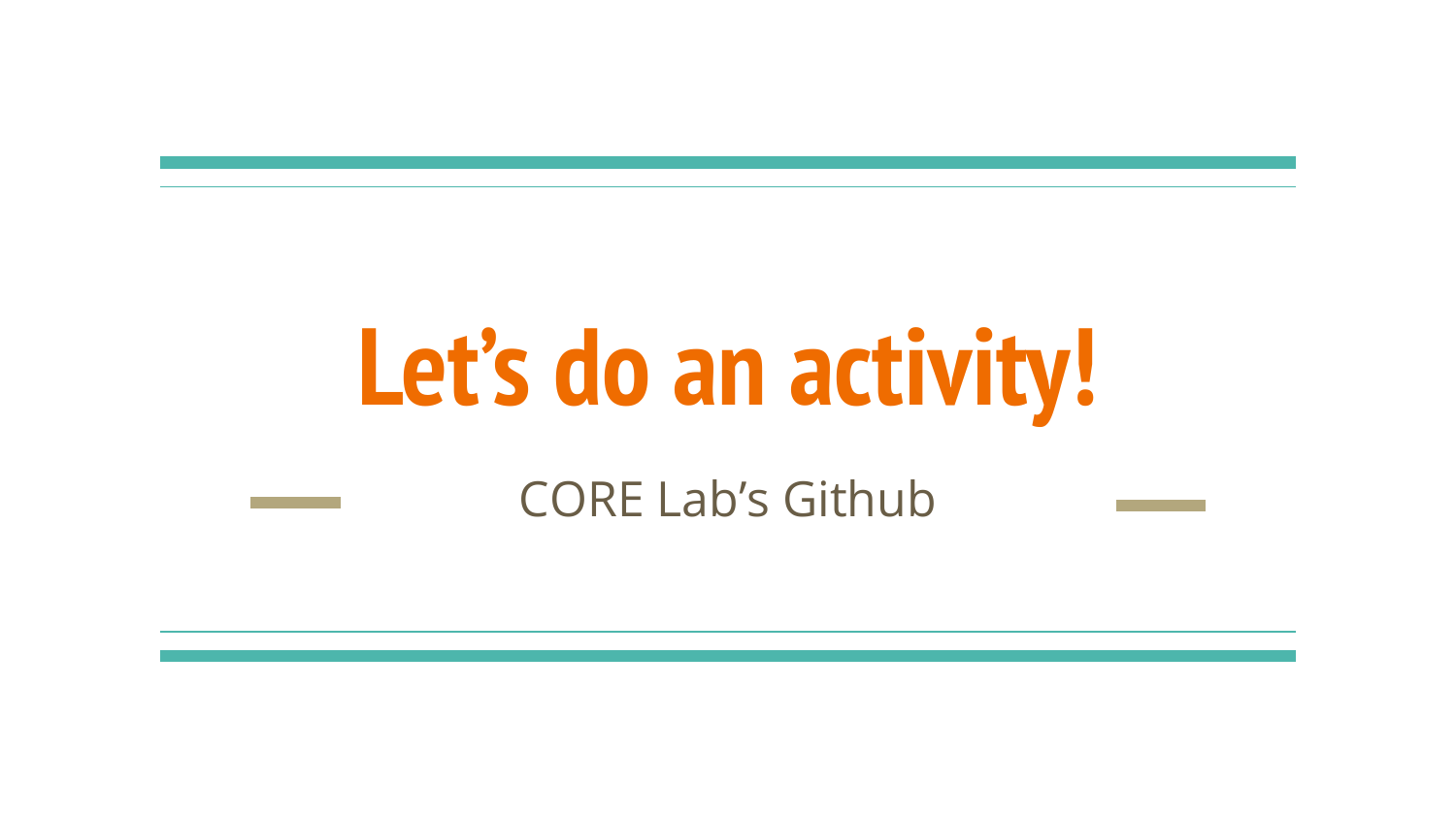

# Let’s do an activity!
CORE Lab’s Github